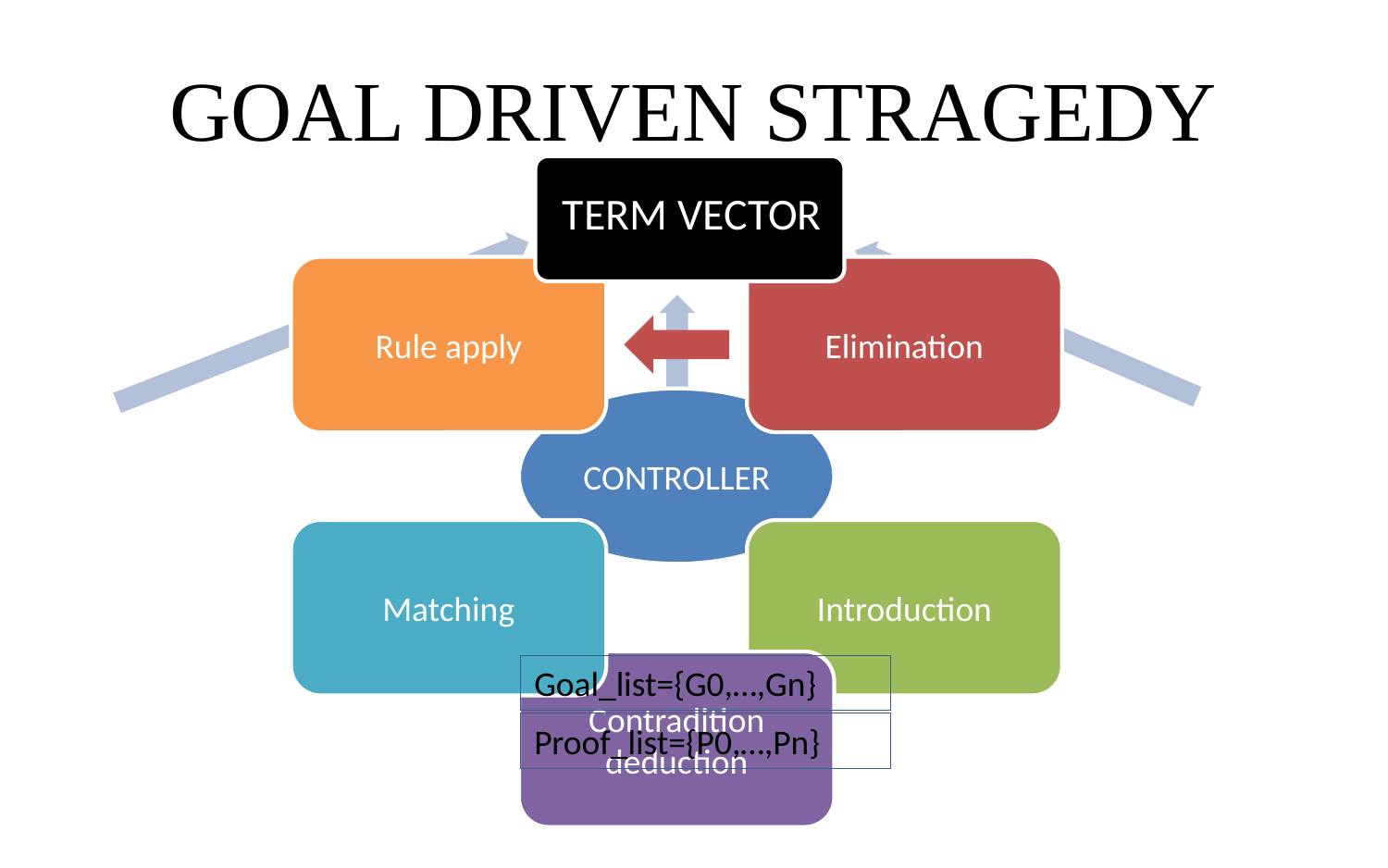

# GOAL DRIVEN STRAGEDY
CONTROLLER
Elimination
Matching
Rule apply
Introduction

TERM VECTOR

Goal_list={G0,…,Gn}
Proof_list={P0,…,Pn}